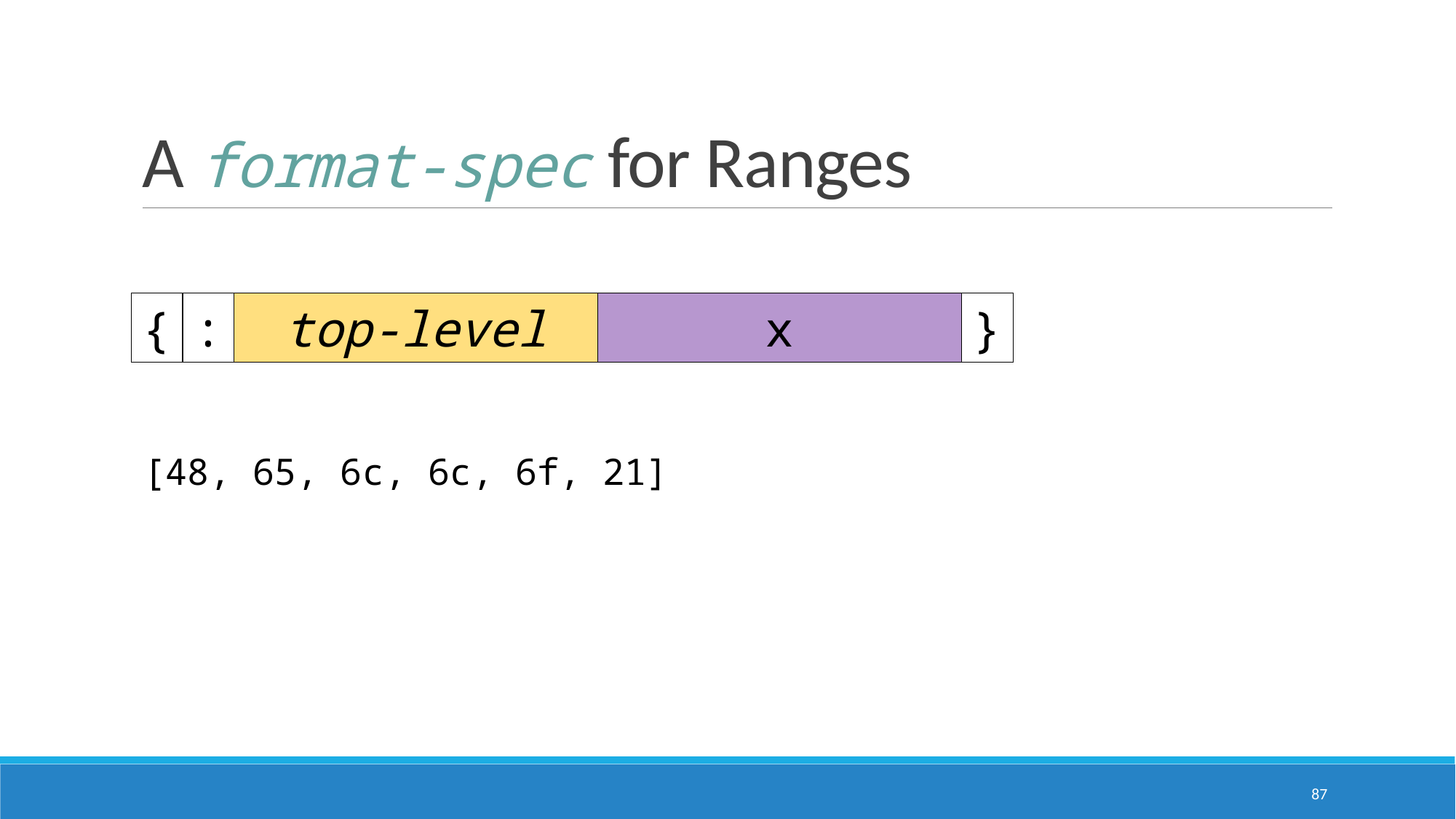

# A format-spec for Ranges
top-level
}
{
:
x
[48, 65, 6c, 6c, 6f, 21]
87